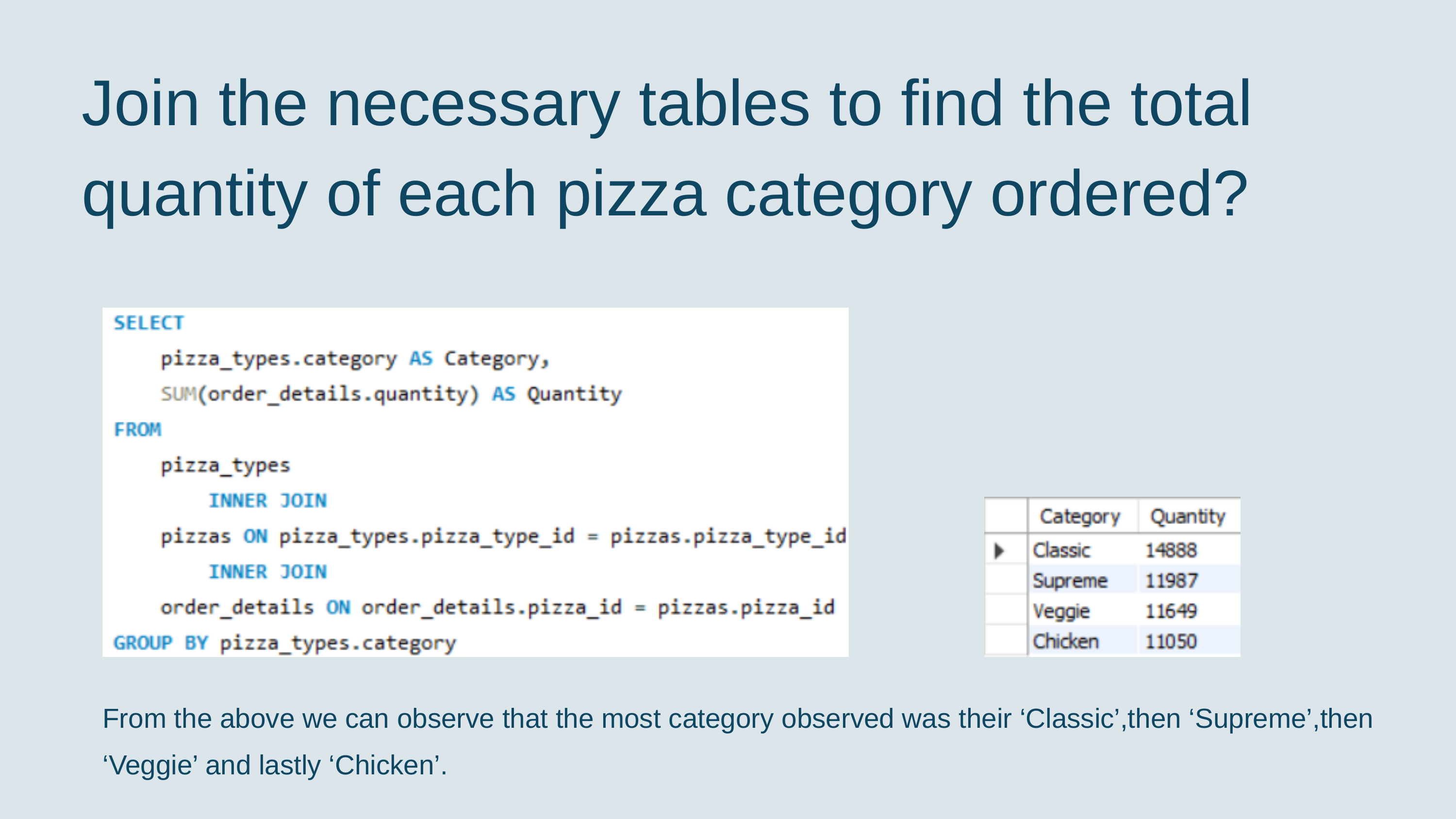

Join the necessary tables to find the total quantity of each pizza category ordered?

From the above we can observe that the most category observed was their ‘Classic’,then ‘Supreme’,then ‘Veggie’ and lastly ‘Chicken’.